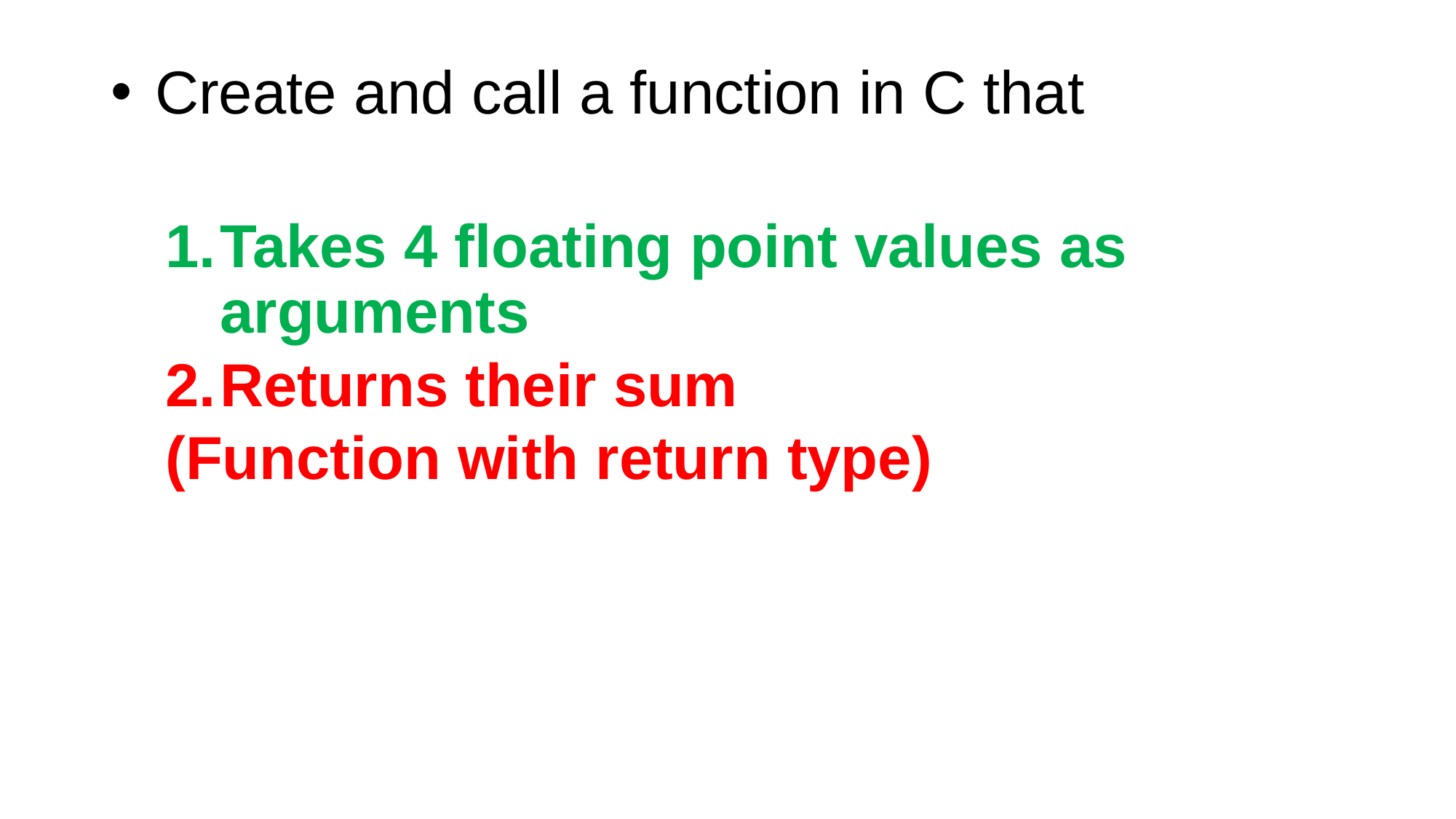

Create and call a function in C that

Takes 4 floating point values as arguments
Returns their sum
(Function with return type)